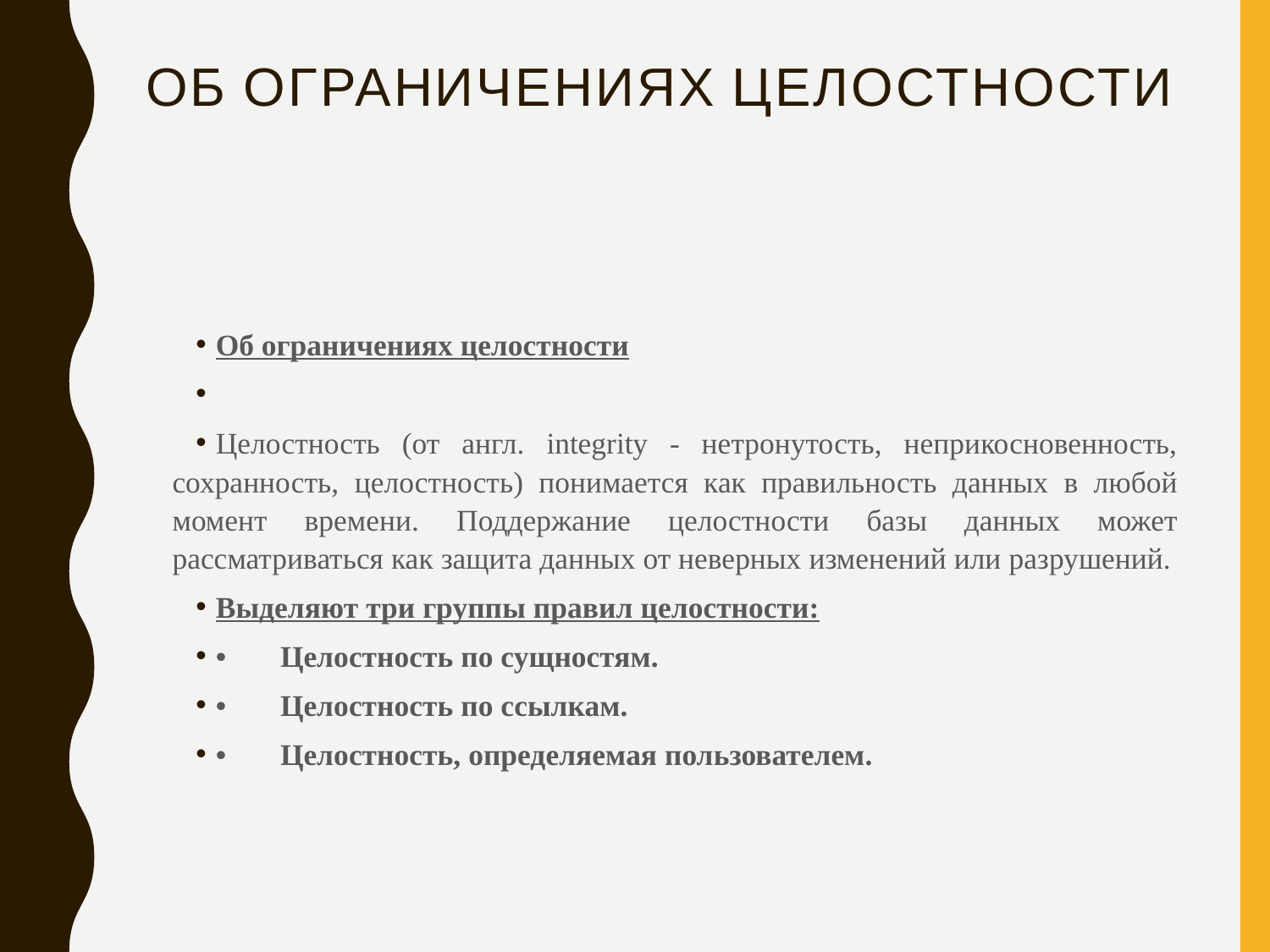

# Об ограничениях целостности
Об ограничениях целостности

Целостность (от англ. integrity - нетронутость, неприкосновенность, сохранность, целостность) понимается как правильность данных в любой момент времени. Поддержание целостности базы данных может рассматриваться как защита данных от неверных изменений или разрушений.
Выделяют три группы правил целостности:
•	Целостность по сущностям.
•	Целостность по ссылкам.
•	Целостность, определяемая пользователем.